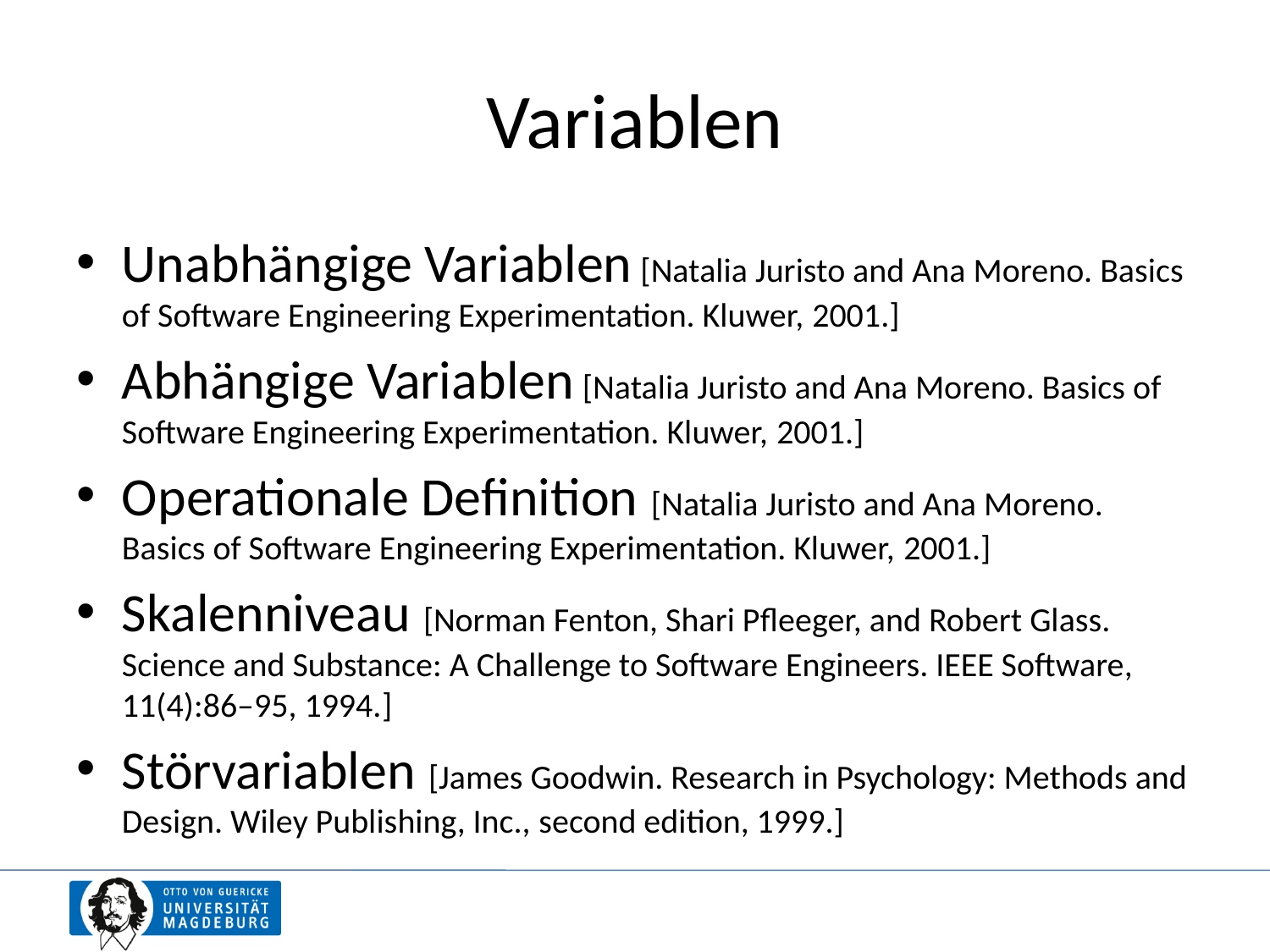

# Variablen
Unabhängige Variablen [Natalia Juristo and Ana Moreno. Basics of Software Engineering Experimentation. Kluwer, 2001.]
Abhängige Variablen [Natalia Juristo and Ana Moreno. Basics of Software Engineering Experimentation. Kluwer, 2001.]
Operationale Definition [Natalia Juristo and Ana Moreno. Basics of Software Engineering Experimentation. Kluwer, 2001.]
Skalenniveau [Norman Fenton, Shari Pfleeger, and Robert Glass. Science and Substance: A Challenge to Software Engineers. IEEE Software, 11(4):86–95, 1994.]
Störvariablen [James Goodwin. Research in Psychology: Methods and Design. Wiley Publishing, Inc., second edition, 1999.]